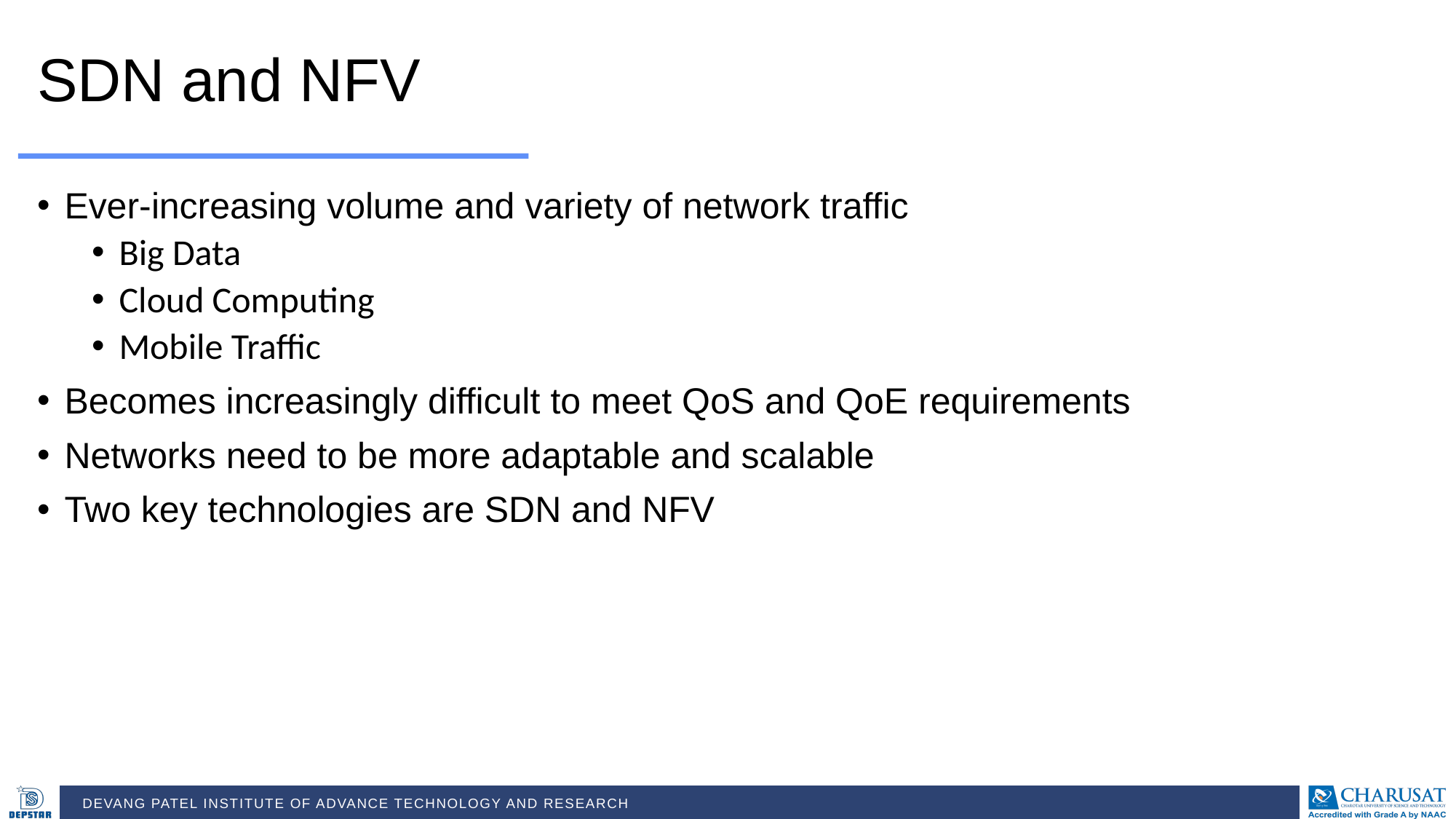

SDN and NFV
Ever-increasing volume and variety of network traffic
Big Data
Cloud Computing
Mobile Traffic
Becomes increasingly difficult to meet QoS and QoE requirements
Networks need to be more adaptable and scalable
Two key technologies are SDN and NFV